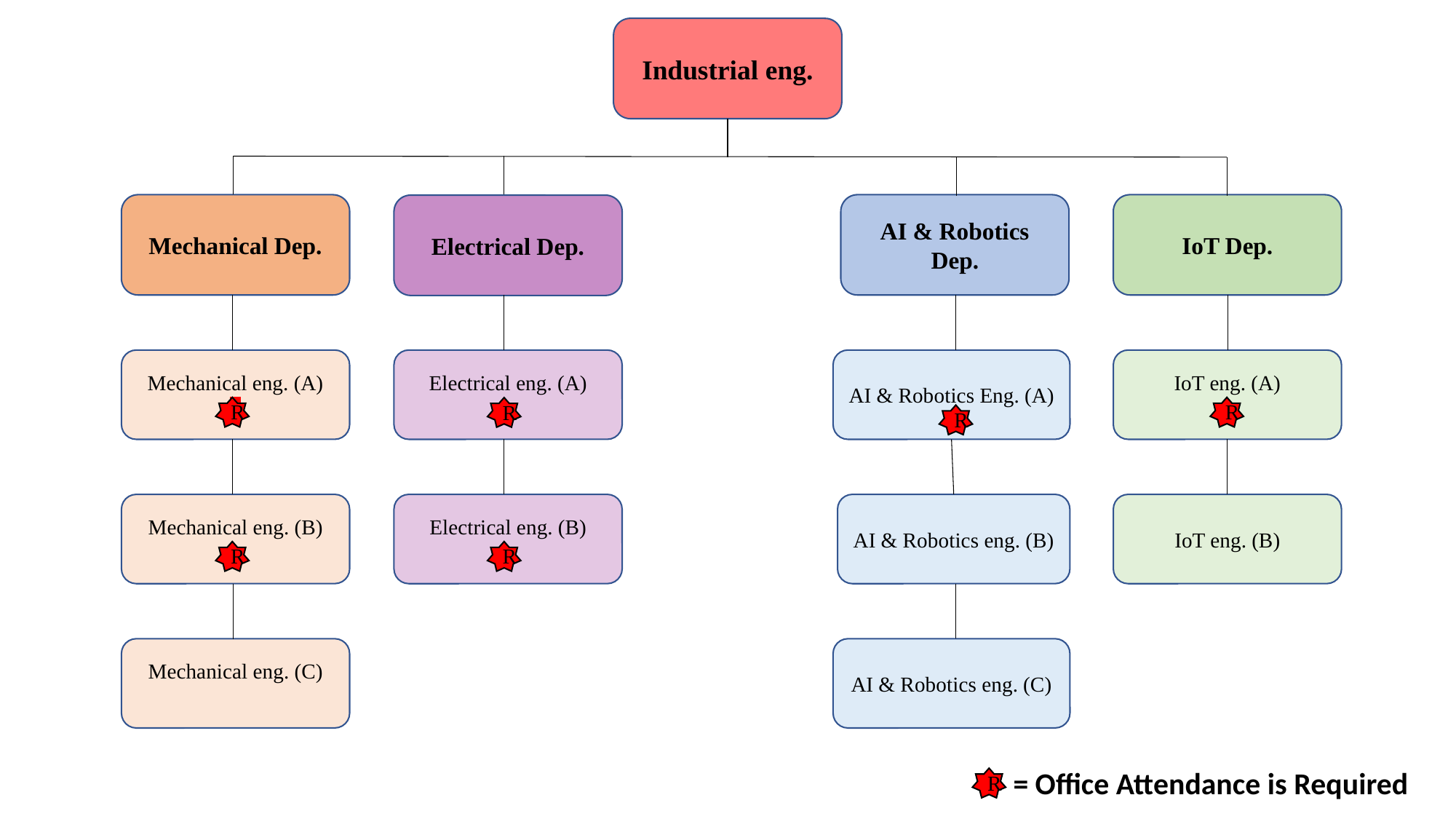

Industrial eng.
IoT Dep.
Mechanical Dep.
AI & Robotics Dep.
Electrical Dep.
Mechanical eng. (A)

Electrical eng. (A)

AI & Robotics Eng. (A)
IoT eng. (A)

R
R
R
R
Mechanical eng. (B)

Electrical eng. (B)

AI & Robotics eng. (B)
IoT eng. (B)
R
R
Mechanical eng. (C)

AI & Robotics eng. (C)
 = Office Attendance is Required
R